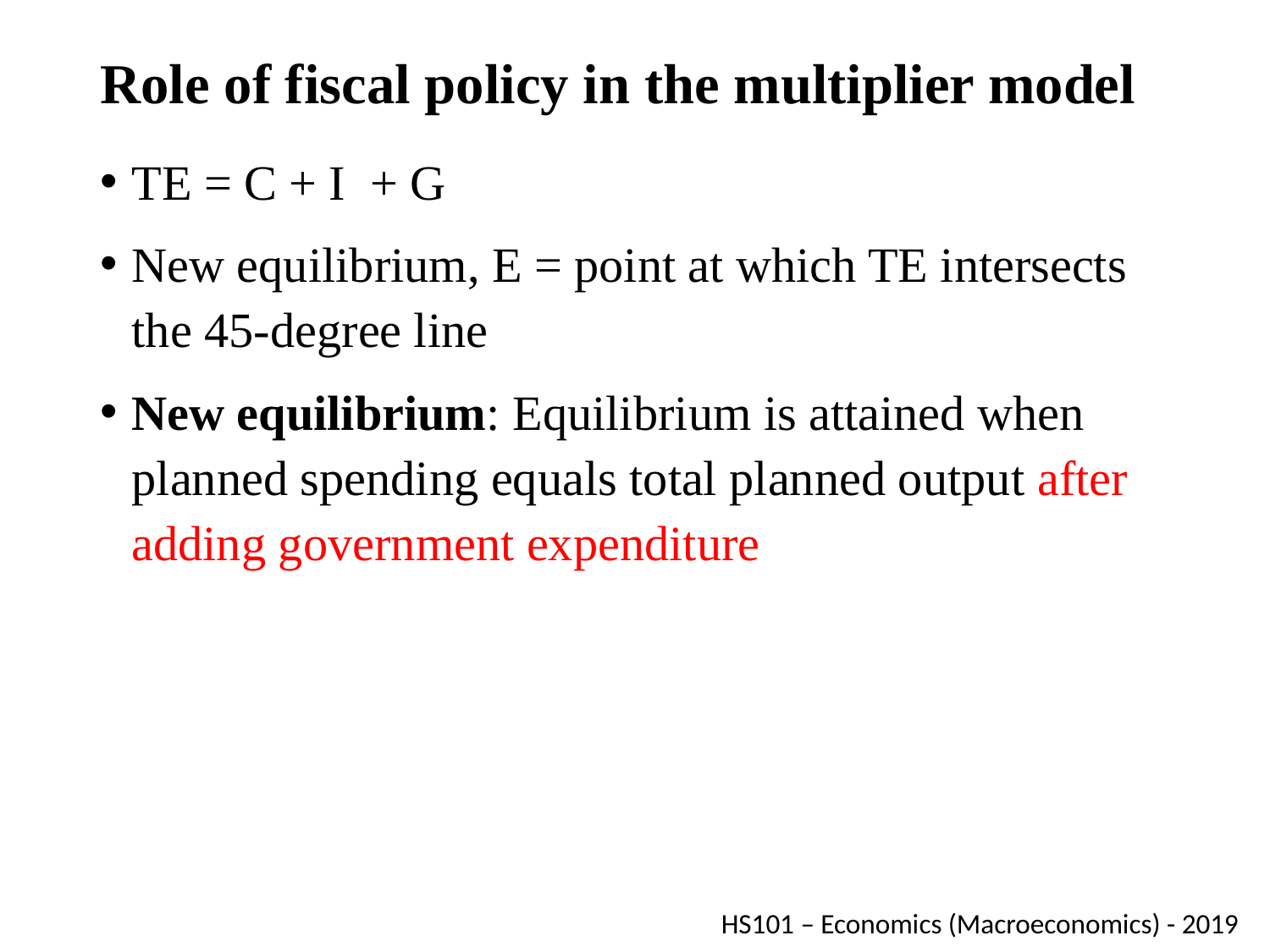

# Role of fiscal policy in the multiplier model
TE = C + I  + G
New equilibrium, E = point at which TE intersects the 45-degree line
New equilibrium: Equilibrium is attained when planned spending equals total planned output after adding government expenditure

HS101 – Economics (Macroeconomics) - 2019